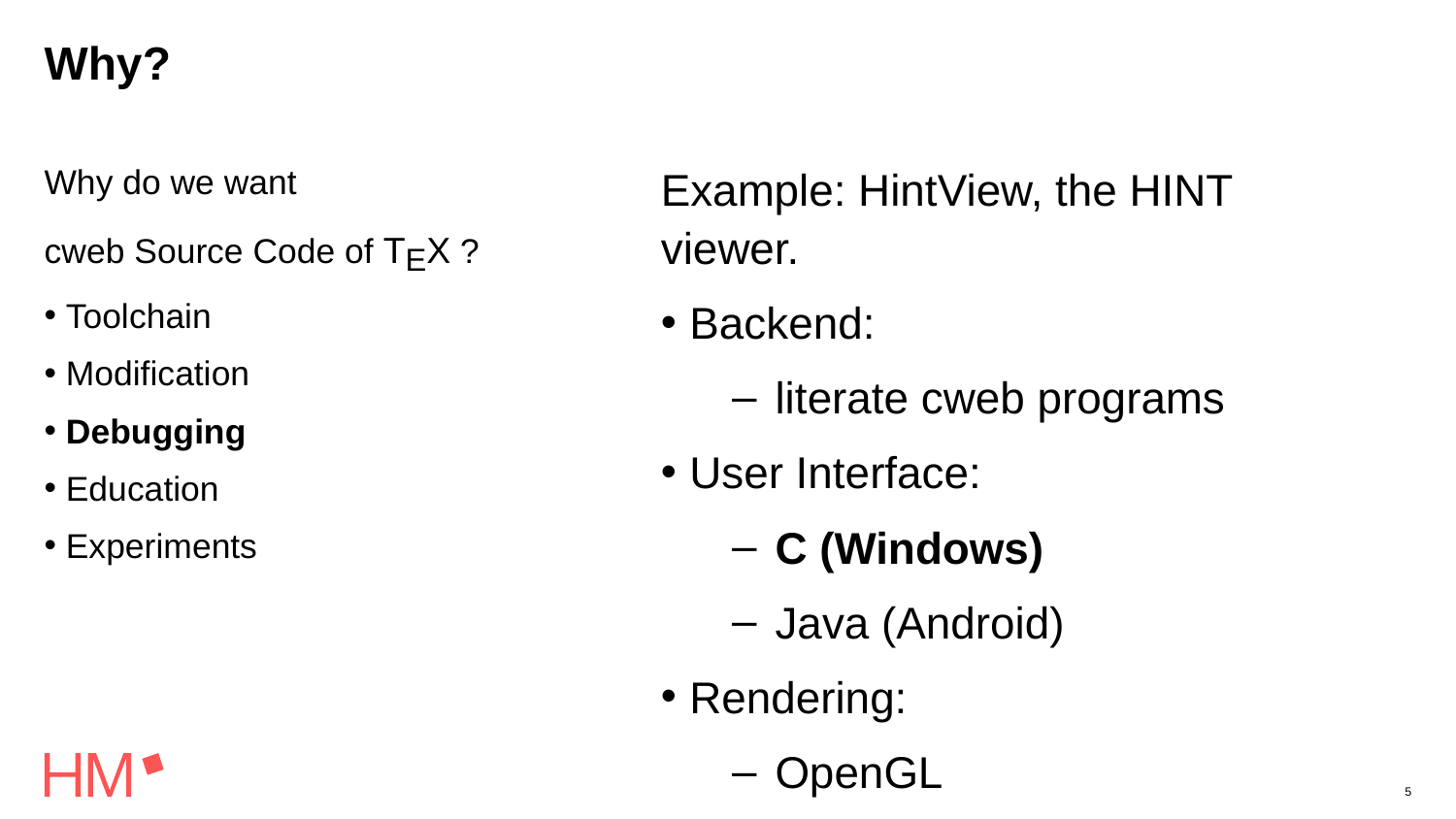

# Why?
Why do we want
cweb Source Code of TEX ?
Toolchain
Modification
Debugging
Education
Experiments
Example: HintView, the HINT viewer.
Backend:
literate cweb programs
User Interface:
C (Windows)
Java (Android)
Rendering:
OpenGL
Programming Environment
MS Visual Studio (Windows)
Android Studio (Android)

5